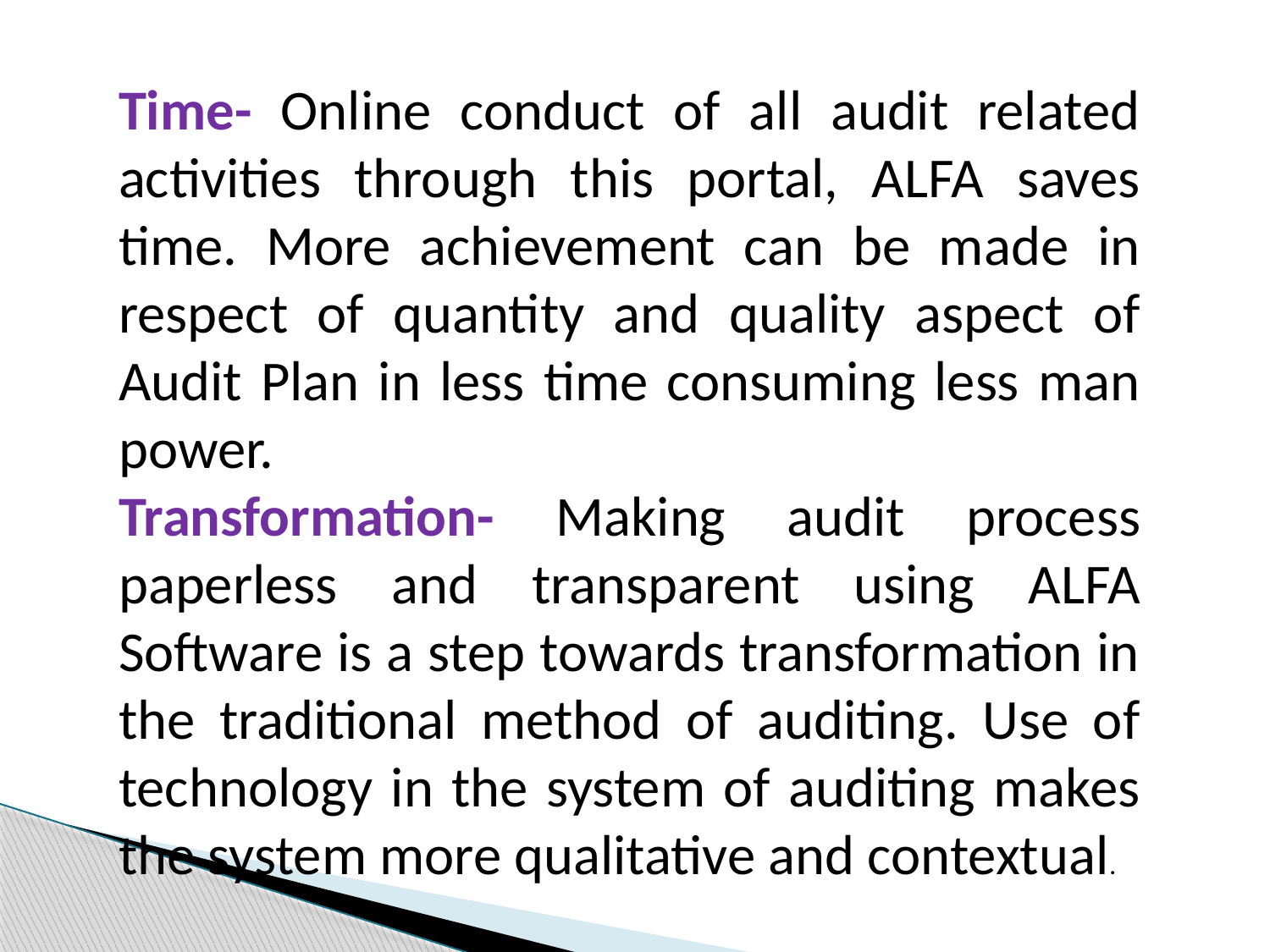

Time- Online conduct of all audit related activities through this portal, ALFA saves time. More achievement can be made in respect of quantity and quality aspect of Audit Plan in less time consuming less man power.
Transformation- Making audit process paperless and transparent using ALFA Software is a step towards transformation in the traditional method of auditing. Use of technology in the system of auditing makes the system more qualitative and contextual.